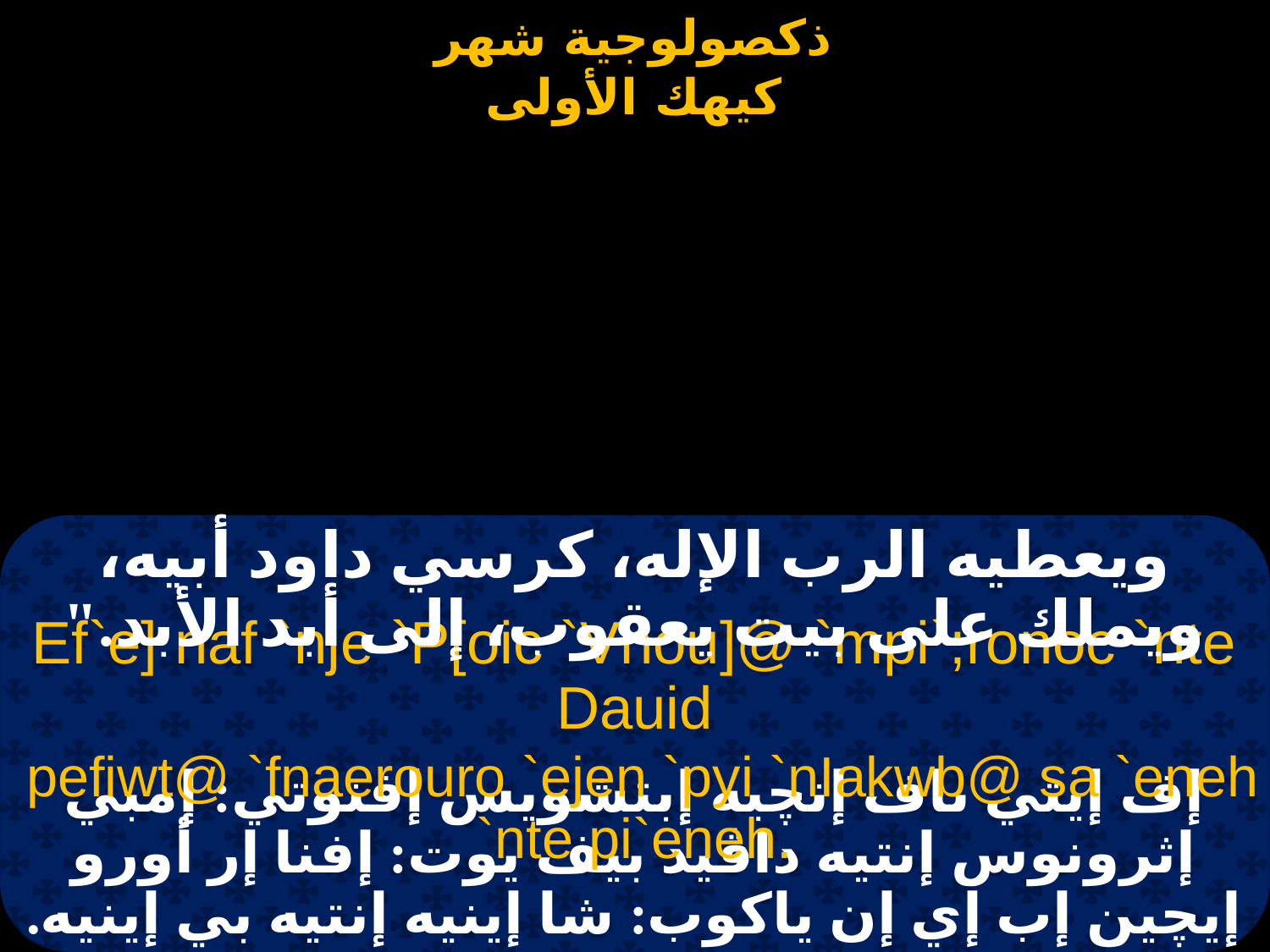

#
ويعطيه الرب الإله، كرسي داود أبيه، ويملك على بيت يعقوب، إلى أبد الأبد."
Ef`e] naf `nje `P[oic `Vnou]@ `mpi`;ronoc `nte Dauid
 pefiwt@ `fnaerouro `ejen `pyi `nIakwb@ sa `eneh `nte pi`eneh.
إف إيتي ناف إنچيه إبتشويس إفنوتي: إمبي إثرونوس إنتيه داڤيد بيف يوت: إفنا إر أورو إيچين إب إي إن ياكوب: شا إينيه إنتيه بي إينيه.